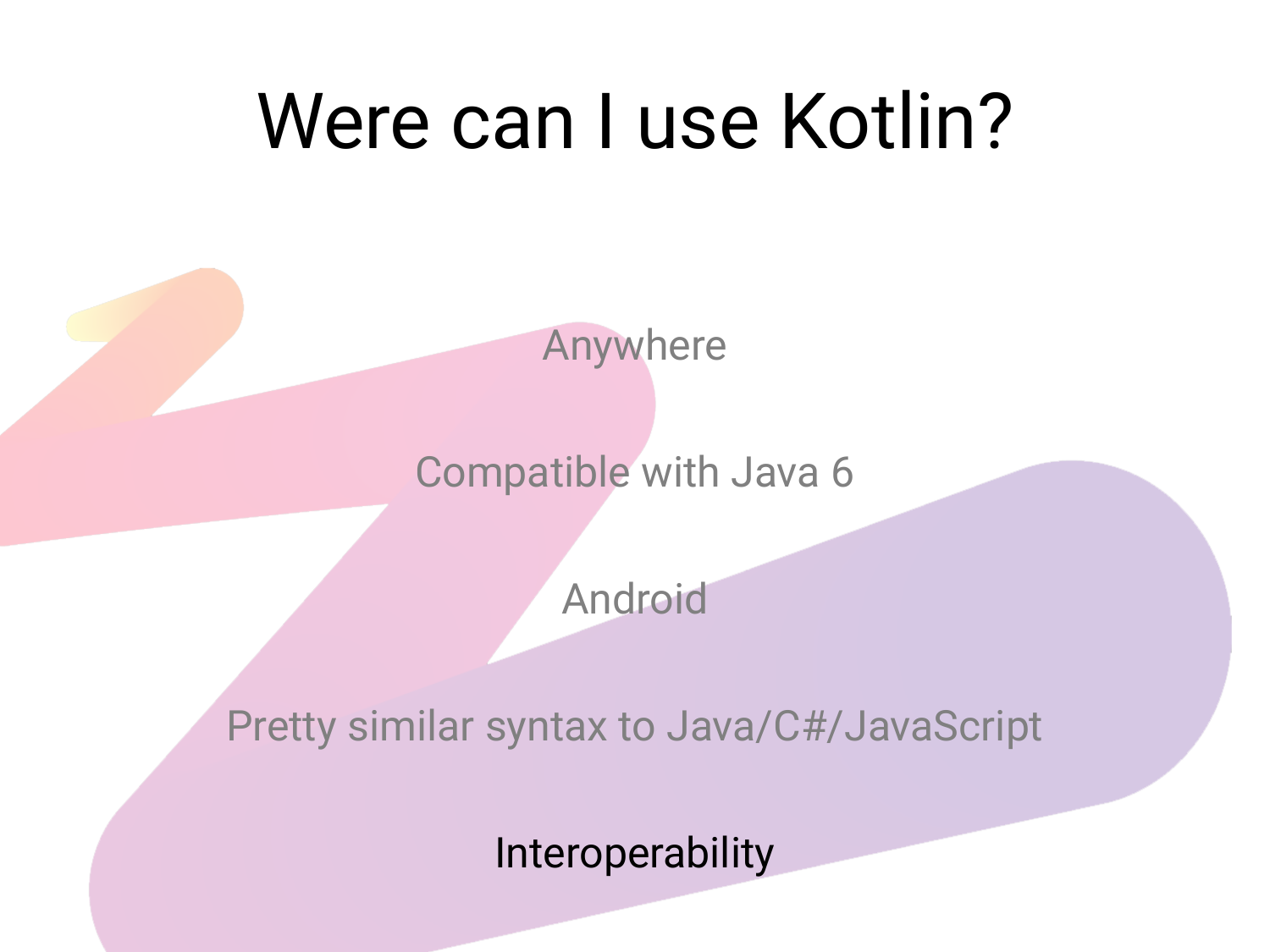

# Were can I use Kotlin?
Anywhere
Compatible with Java 6
Android
Pretty similar syntax to Java/C#/JavaScript
Interoperability